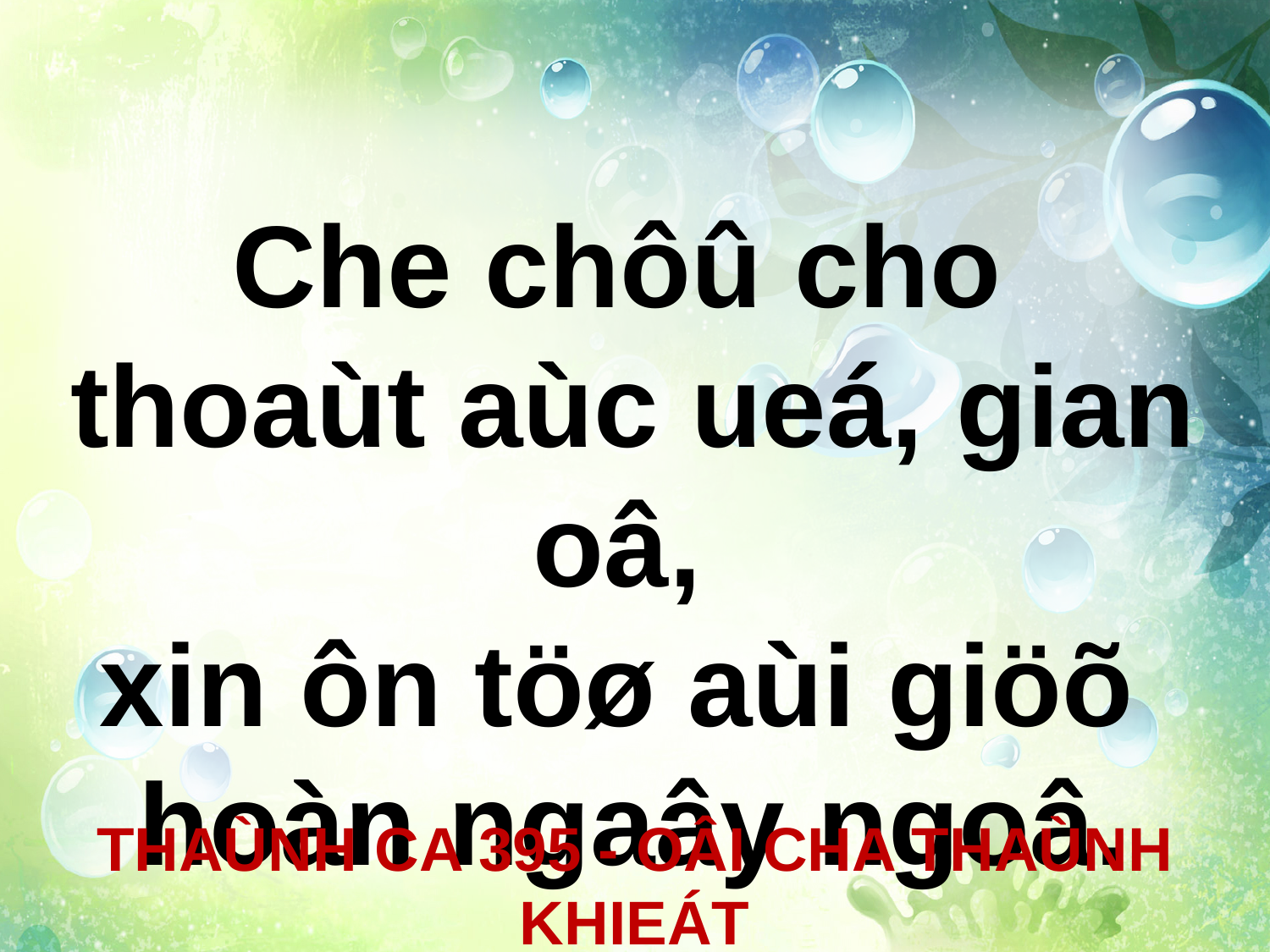

Che chôû cho
thoaùt aùc ueá, gian oâ,
xin ôn töø aùi giöõ
hoàn ngaây ngoâ.
THAÙNH CA 395 - OÂI CHA THAÙNH KHIEÁT